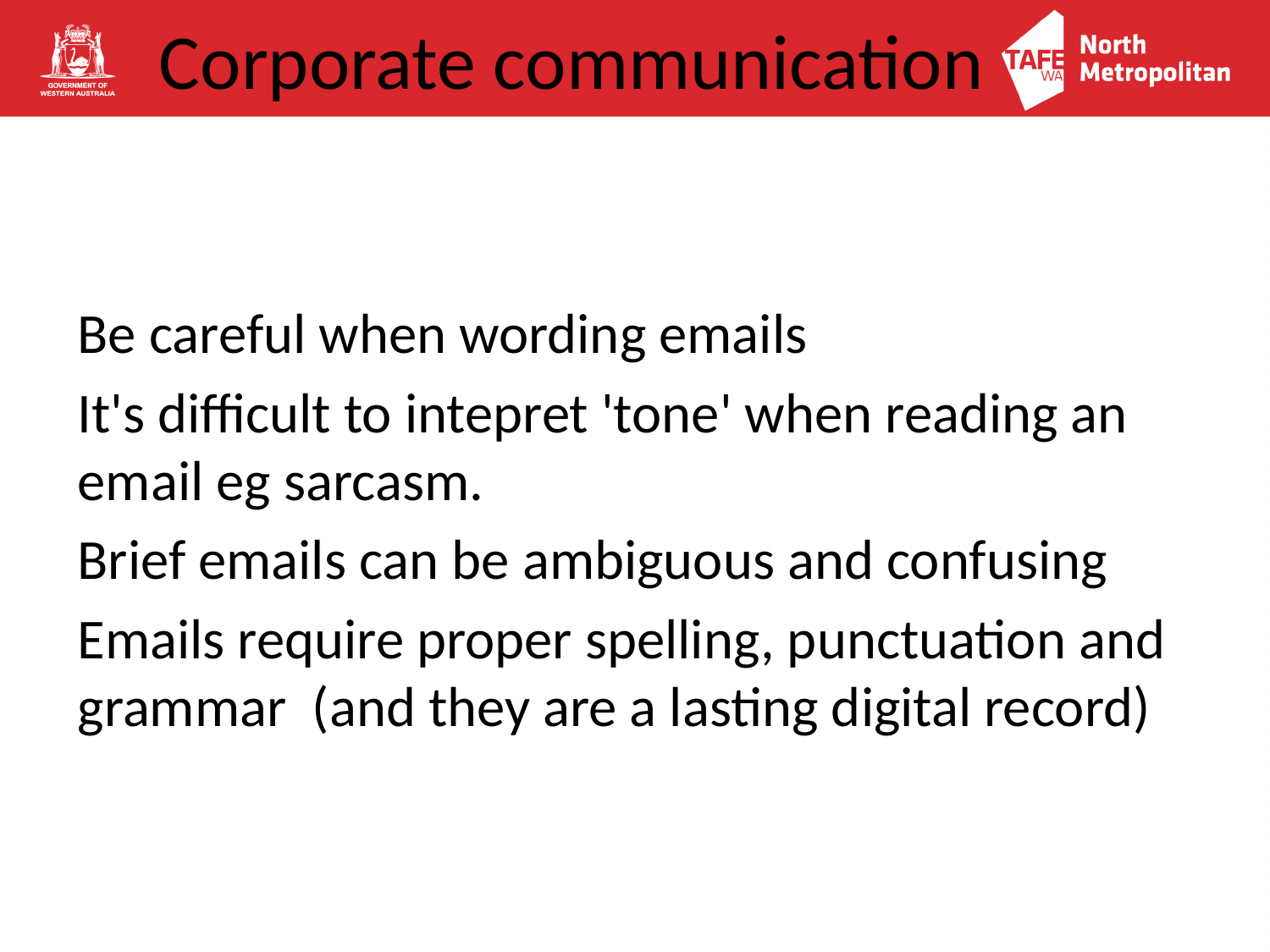

# Corporate communication

Be careful when wording emails
It's difficult to intepret 'tone' when reading an email eg sarcasm.
Brief emails can be ambiguous and confusing
Emails require proper spelling, punctuation and grammar  (and they are a lasting digital record)